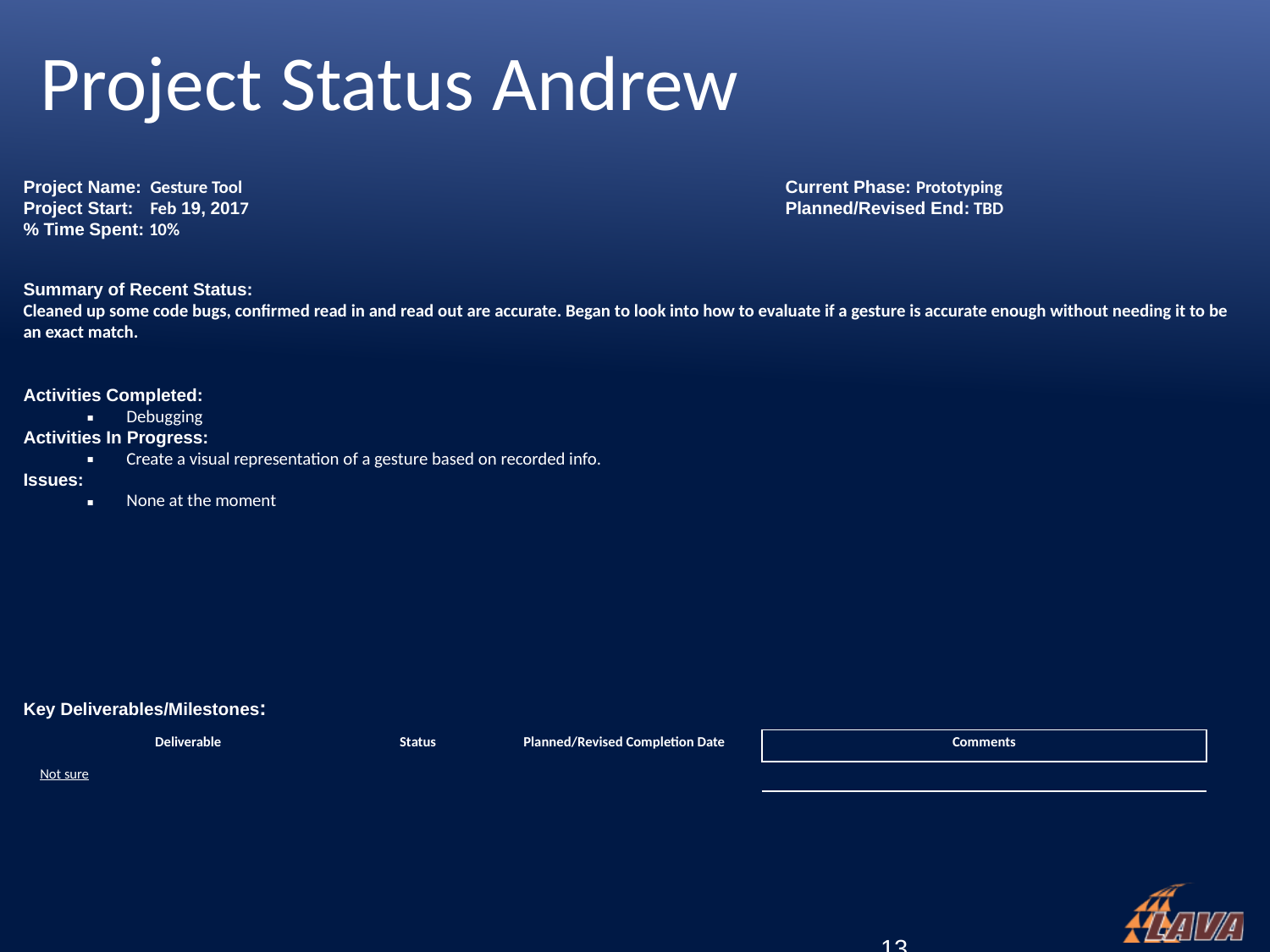

# Project Status Andrew
Project Name:	Gesture Tool					Current Phase: Prototyping
Project Start:	Feb 19, 2017					Planned/Revised End: TBD
% Time Spent: 10%

Summary of Recent Status:
Cleaned up some code bugs, confirmed read in and read out are accurate. Began to look into how to evaluate if a gesture is accurate enough without needing it to be an exact match.

Activities Completed:
Debugging
Activities In Progress:
Create a visual representation of a gesture based on recorded info.
Issues:
None at the moment
Key Deliverables/Milestones:
| Deliverable | Status | Planned/Revised Completion Date | Comments |
| --- | --- | --- | --- |
| Not sure |  |  |  |
|  |  |  |  |
|  |  |  |  |
|  |  |  |  |

		               13